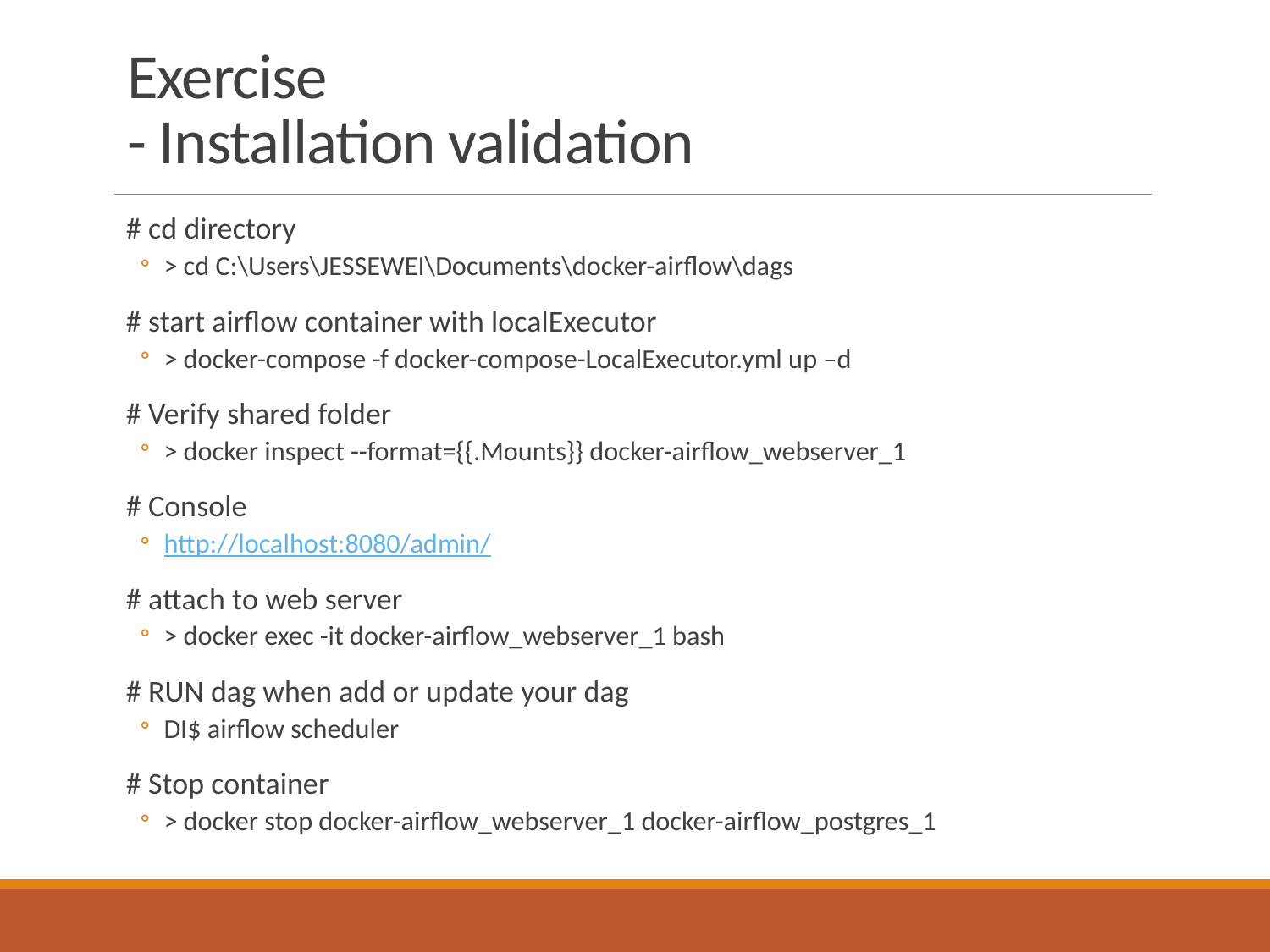

# Exercise - Installation validation
# cd directory
> cd C:\Users\JESSEWEI\Documents\docker-airflow\dags
# start airflow container with localExecutor
> docker-compose -f docker-compose-LocalExecutor.yml up –d
# Verify shared folder
> docker inspect --format={{.Mounts}} docker-airflow_webserver_1
# Console
http://localhost:8080/admin/
# attach to web server
> docker exec -it docker-airflow_webserver_1 bash
# RUN dag when add or update your dag
DI$ airflow scheduler
# Stop container
> docker stop docker-airflow_webserver_1 docker-airflow_postgres_1